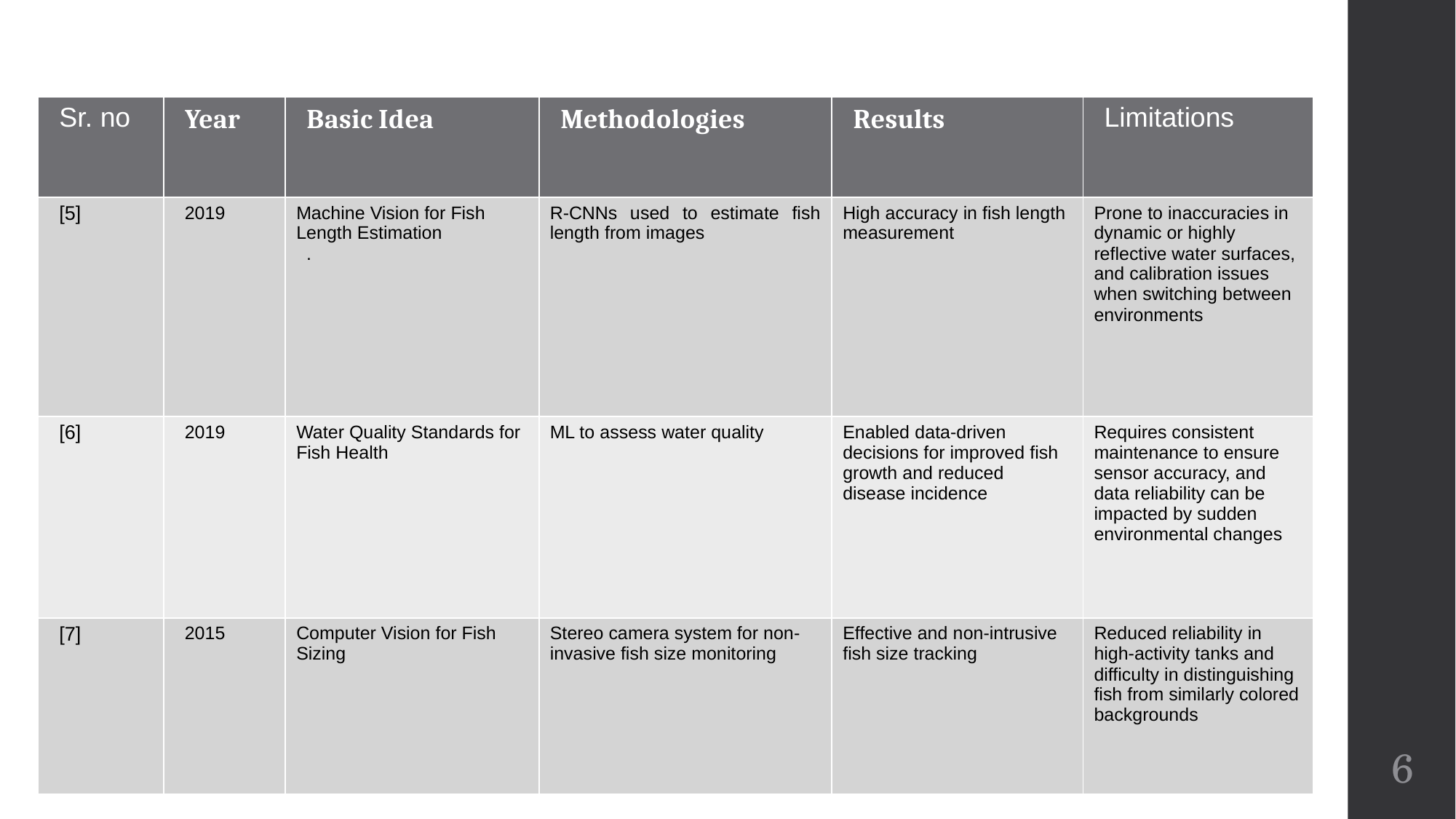

| Sr. no | Year | Basic Idea | Methodologies | Results | Limitations |
| --- | --- | --- | --- | --- | --- |
| [5] | 2019 | Machine Vision for Fish Length Estimation . | R-CNNs used to estimate fish length from images | High accuracy in fish length measurement | Prone to inaccuracies in dynamic or highly reflective water surfaces, and calibration issues when switching between environments​ |
| [6] | 2019 | Water Quality Standards for Fish Health | ML to assess water quality | Enabled data-driven decisions for improved fish growth and reduced disease incidence | Requires consistent maintenance to ensure sensor accuracy, and data reliability can be impacted by sudden environmental changes​ |
| [7] | 2015 | Computer Vision for Fish Sizing | Stereo camera system for non-invasive fish size monitoring | Effective and non-intrusive fish size tracking | Reduced reliability in high-activity tanks and difficulty in distinguishing fish from similarly colored backgrounds​ |
#
6